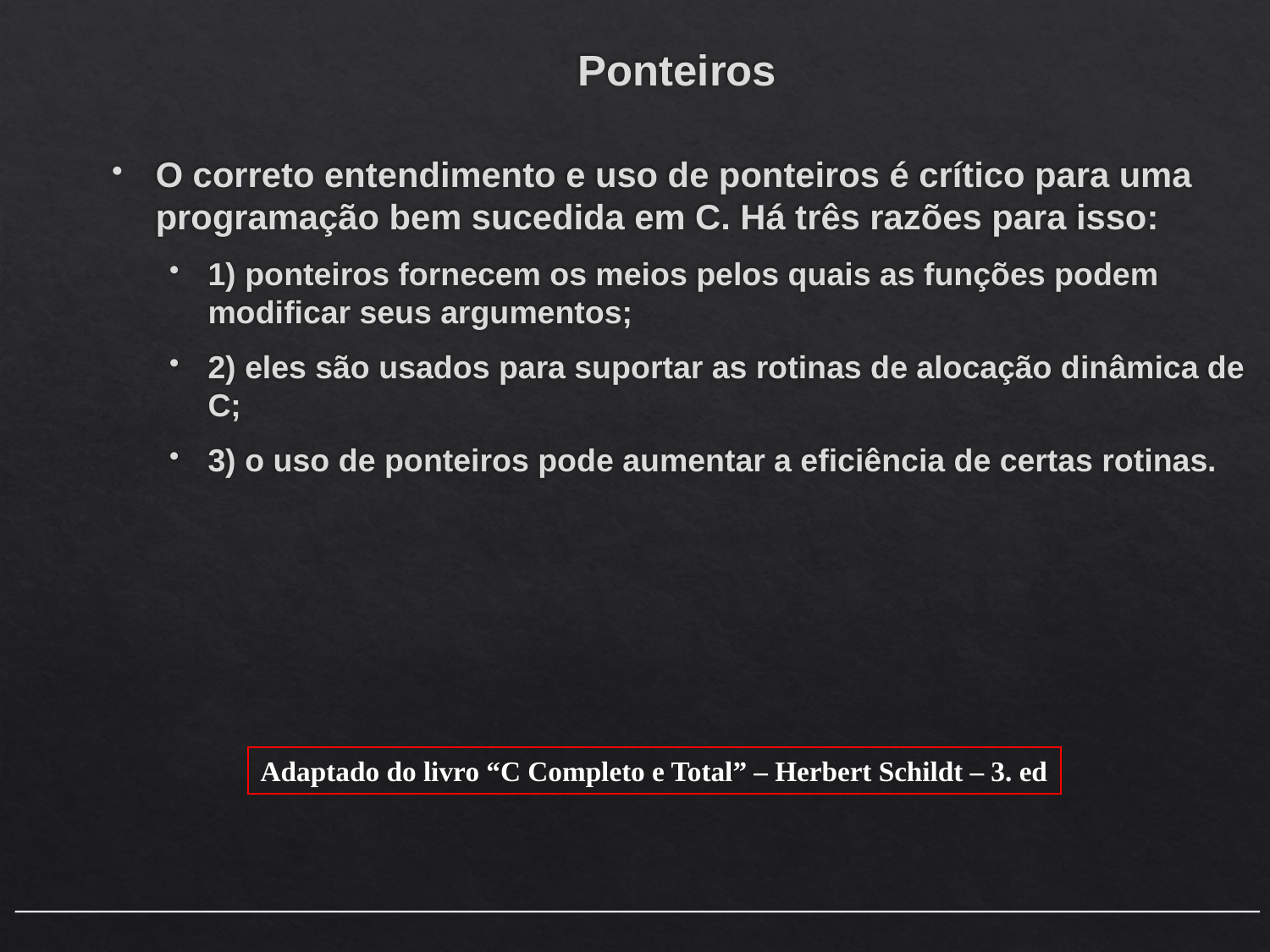

# Ponteiros
O correto entendimento e uso de ponteiros é crítico para uma programação bem sucedida em C. Há três razões para isso:
1) ponteiros fornecem os meios pelos quais as funções podem modificar seus argumentos;
2) eles são usados para suportar as rotinas de alocação dinâmica de C;
3) o uso de ponteiros pode aumentar a eficiência de certas rotinas.
Adaptado do livro “C Completo e Total” – Herbert Schildt – 3. ed